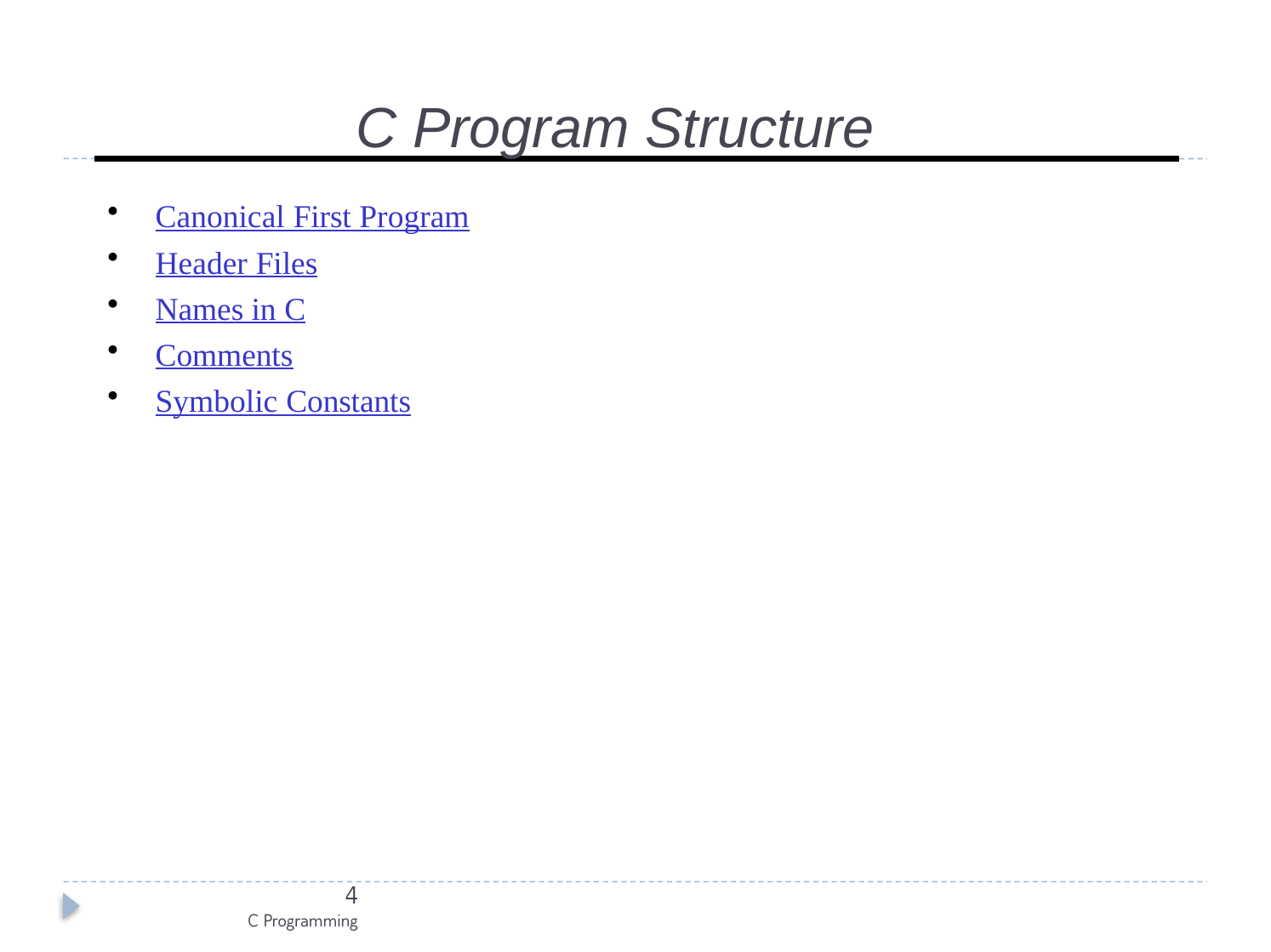

# C Program Structure

Canonical First Program
Header Files
Names in C
Comments
Symbolic Constants
4
C Programming